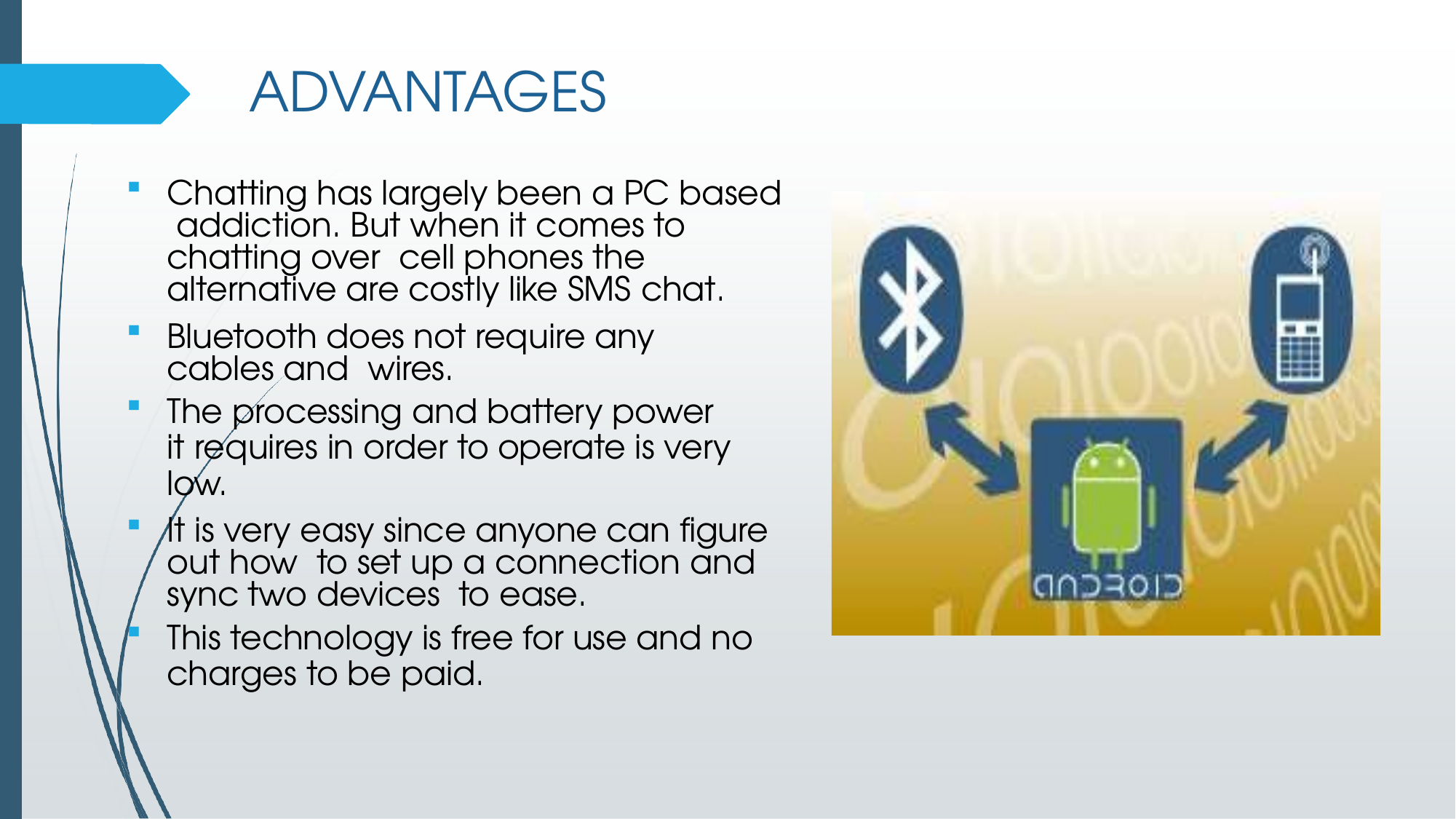

# ADVANTAGES

Chatting has largely been a PC based  addiction. But when it comes to chatting over  cell phones the alternative are costly like SMS chat.
Bluetooth does not require any cables and  wires.
The processing and battery power it requires in order to operate is very low.
It is very easy since anyone can figure out how  to set up a connection and sync two devices  to ease.
This technology is free for use and no charges to be paid.